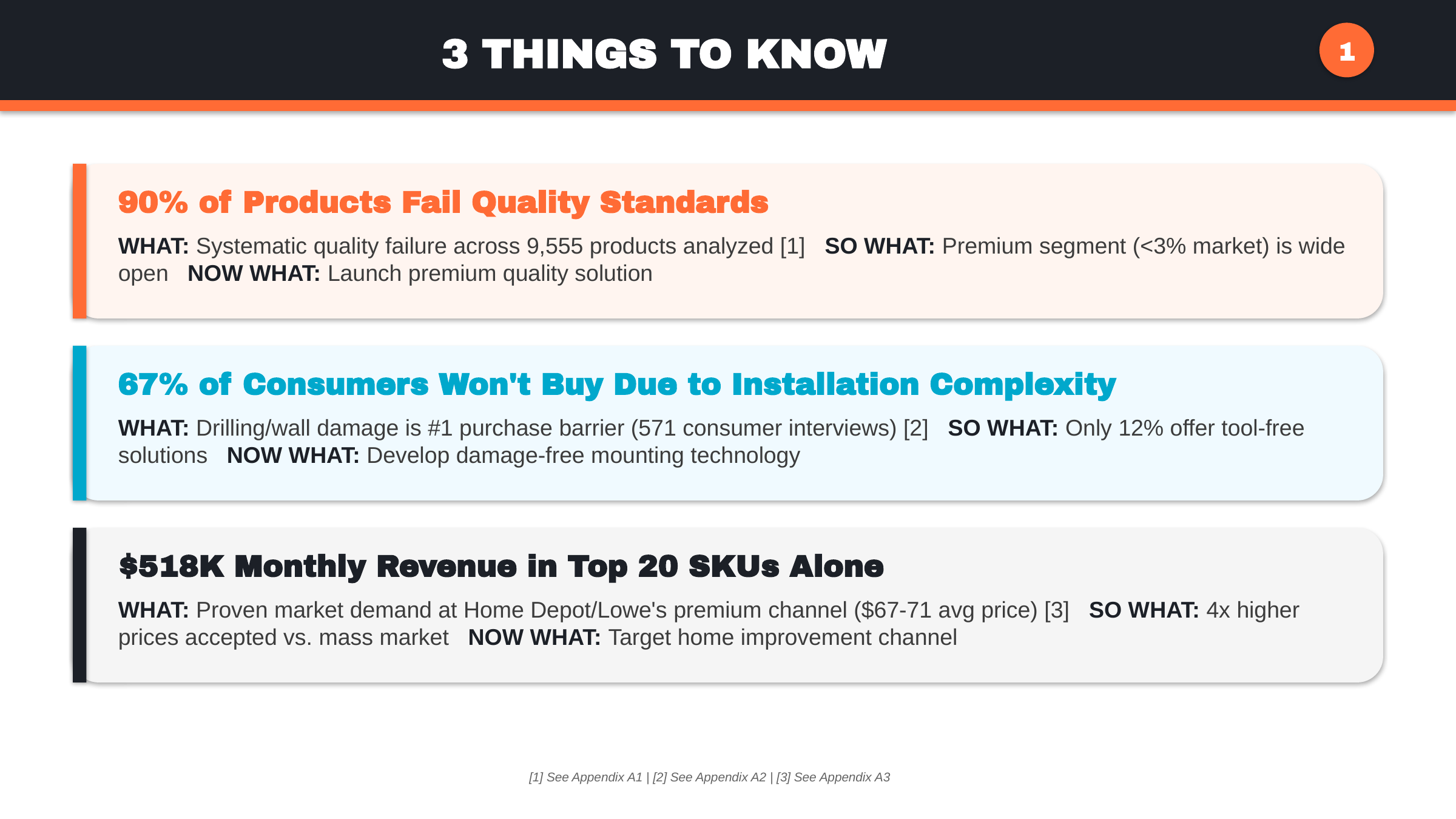

3 THINGS TO KNOW

1

90% of Products Fail Quality Standards
WHAT: Systematic quality failure across 9,555 products analyzed [1]   SO WHAT: Premium segment (<3% market) is wide open   NOW WHAT: Launch premium quality solution

67% of Consumers Won't Buy Due to Installation Complexity
WHAT: Drilling/wall damage is #1 purchase barrier (571 consumer interviews) [2]   SO WHAT: Only 12% offer tool-free solutions   NOW WHAT: Develop damage-free mounting technology

$518K Monthly Revenue in Top 20 SKUs Alone
WHAT: Proven market demand at Home Depot/Lowe's premium channel ($67-71 avg price) [3]   SO WHAT: 4x higher prices accepted vs. mass market   NOW WHAT: Target home improvement channel
[1] See Appendix A1 | [2] See Appendix A2 | [3] See Appendix A3